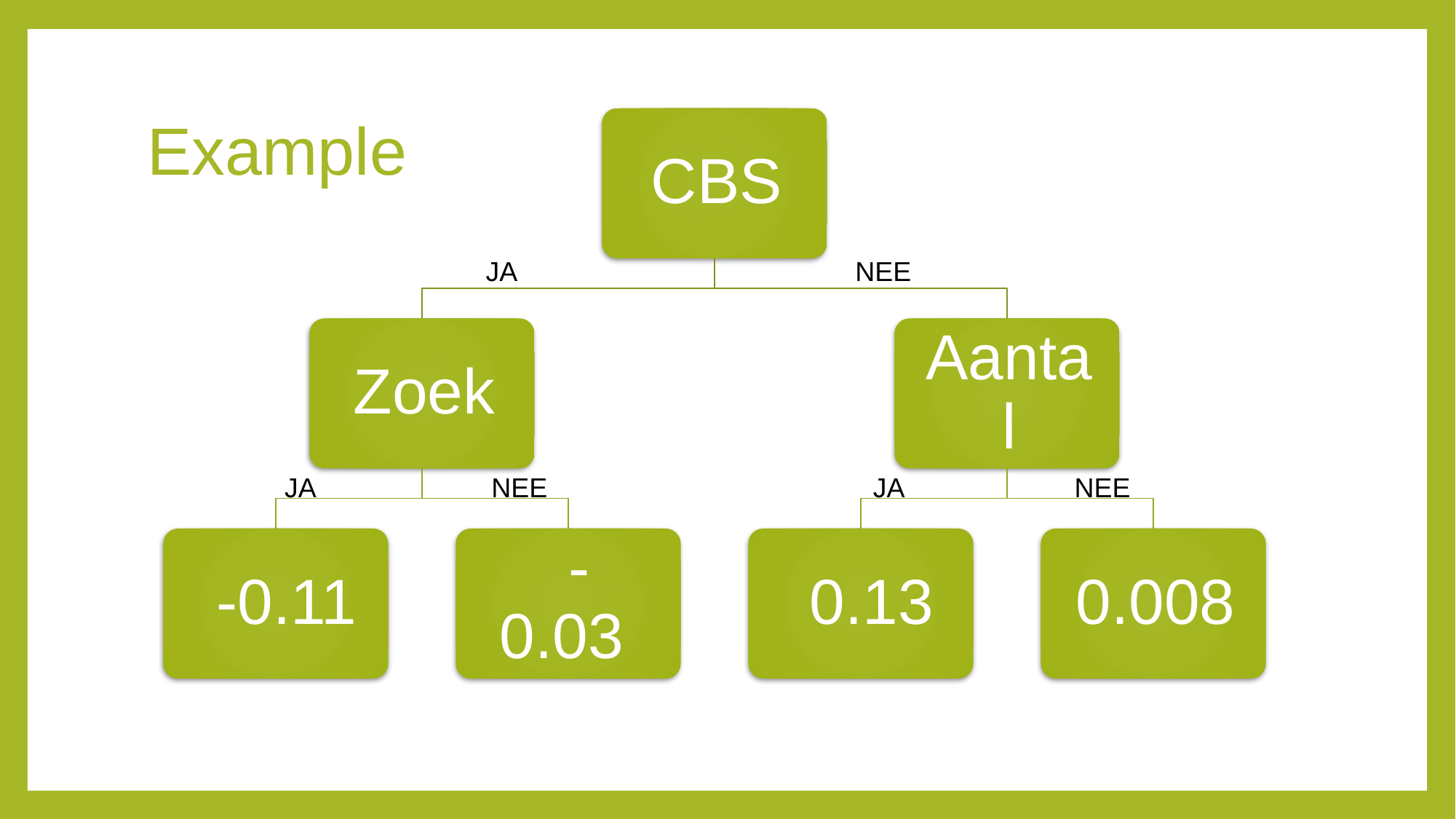

CBS
Zoek
 -0.11
 -0.03
Aantal
 0.13
0.008
# Example
JA
NEE
JA
NEE
JA
NEE